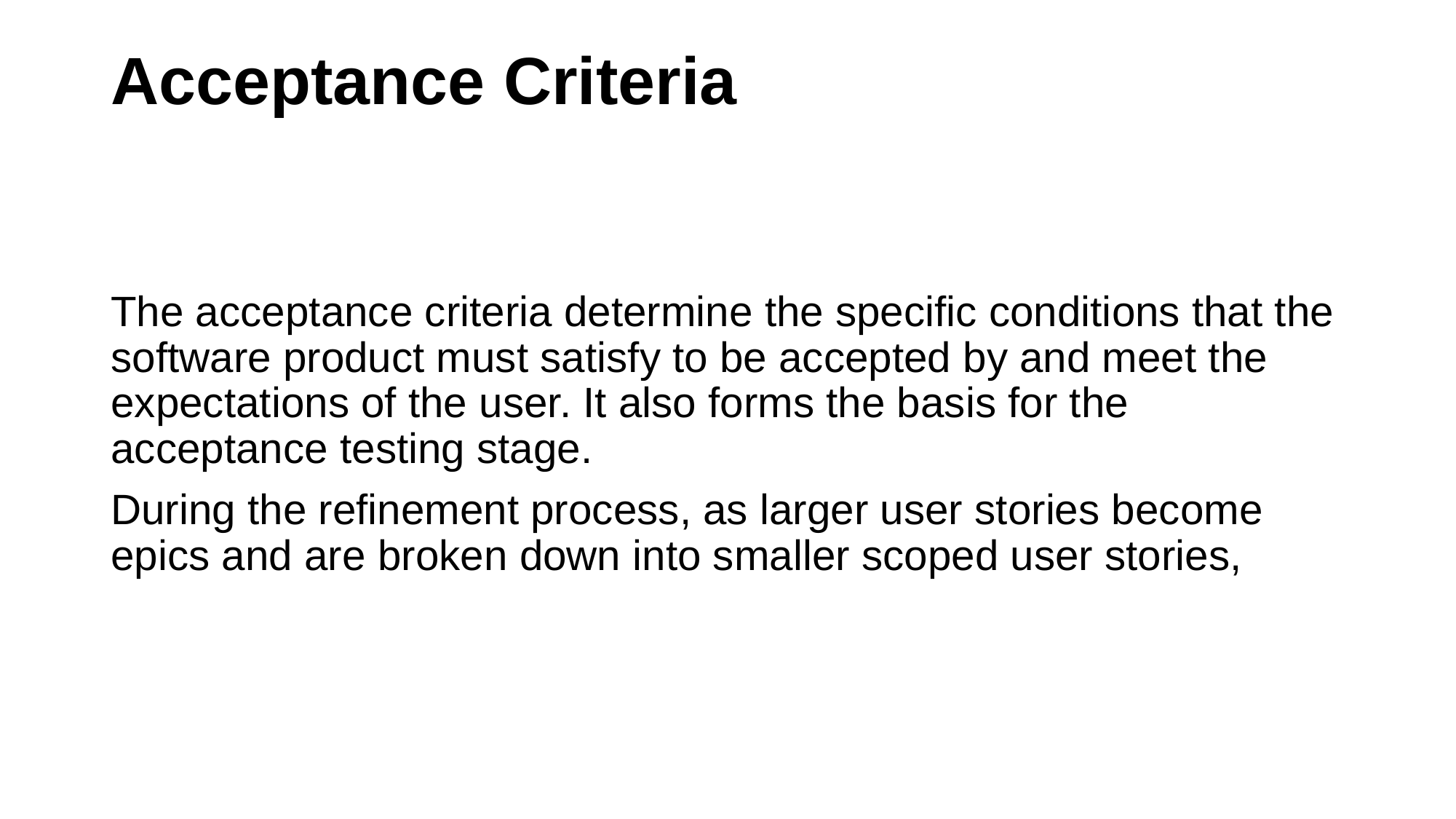

# Acceptance Criteria

The acceptance criteria determine the specific conditions that the software product must satisfy to be accepted by and meet the expectations of the user. It also forms the basis for the acceptance testing stage.
During the refinement process, as larger user stories become epics and are broken down into smaller scoped user stories,